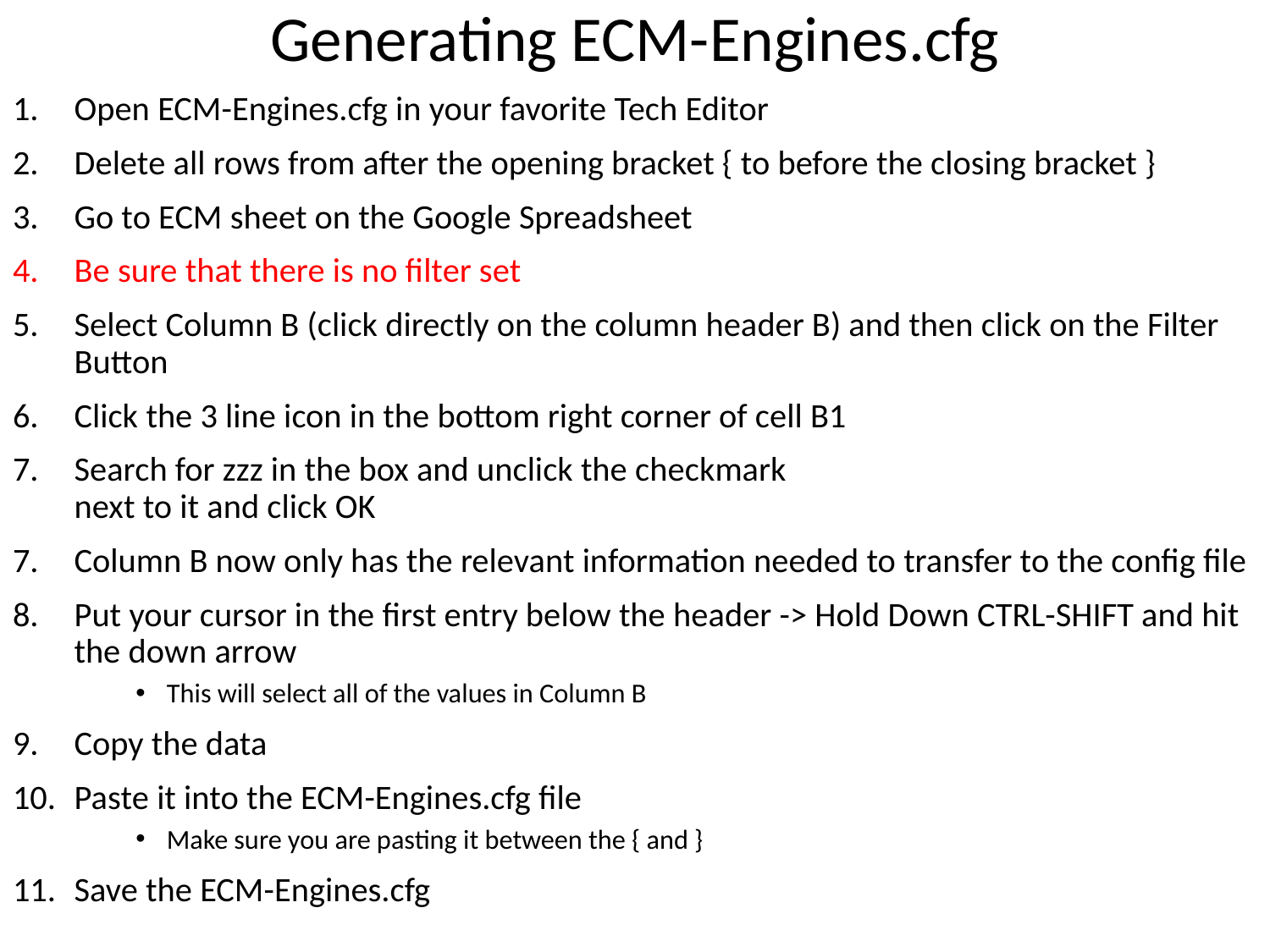

# Generating ECM-Engines.cfg
Open ECM-Engines.cfg in your favorite Tech Editor
Delete all rows from after the opening bracket { to before the closing bracket }
Go to ECM sheet on the Google Spreadsheet
Be sure that there is no filter set
Select Column B (click directly on the column header B) and then click on the Filter Button
Click the 3 line icon in the bottom right corner of cell B1
Search for zzz in the box and unclick the checkmark
next to it and click OK
Column B now only has the relevant information needed to transfer to the config file
Put your cursor in the first entry below the header -> Hold Down CTRL-SHIFT and hit the down arrow
This will select all of the values in Column B
Copy the data
Paste it into the ECM-Engines.cfg file
Make sure you are pasting it between the { and }
Save the ECM-Engines.cfg